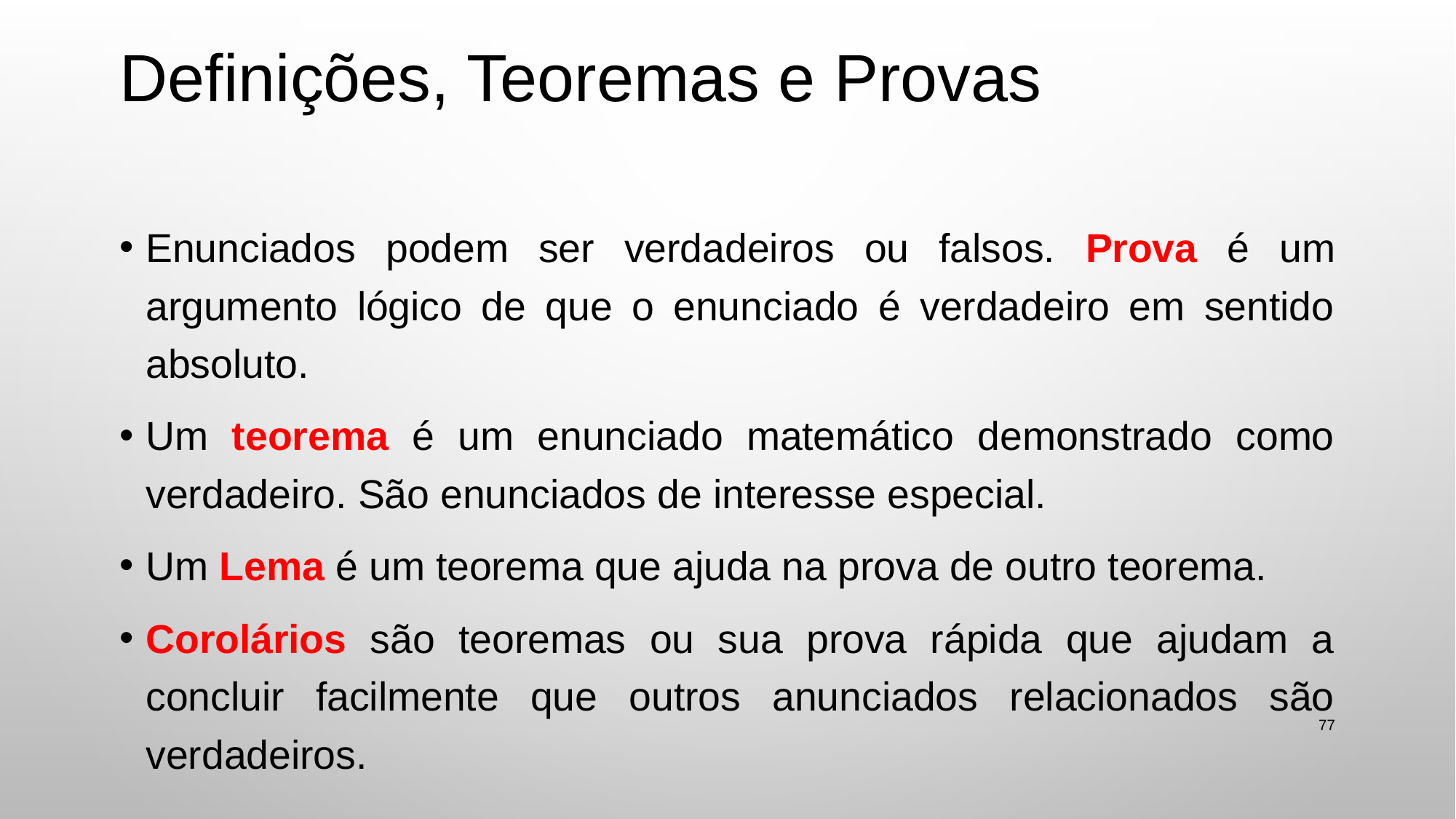

# Definições, Teoremas e Provas

Enunciados podem ser verdadeiros ou falsos. Prova é um argumento lógico de que o enunciado é verdadeiro em sentido absoluto.
Um teorema é um enunciado matemático demonstrado como verdadeiro. São enunciados de interesse especial.
Um Lema é um teorema que ajuda na prova de outro teorema.
Corolários são teoremas ou sua prova rápida que ajudam a concluir facilmente que outros anunciados relacionados são verdadeiros.
77